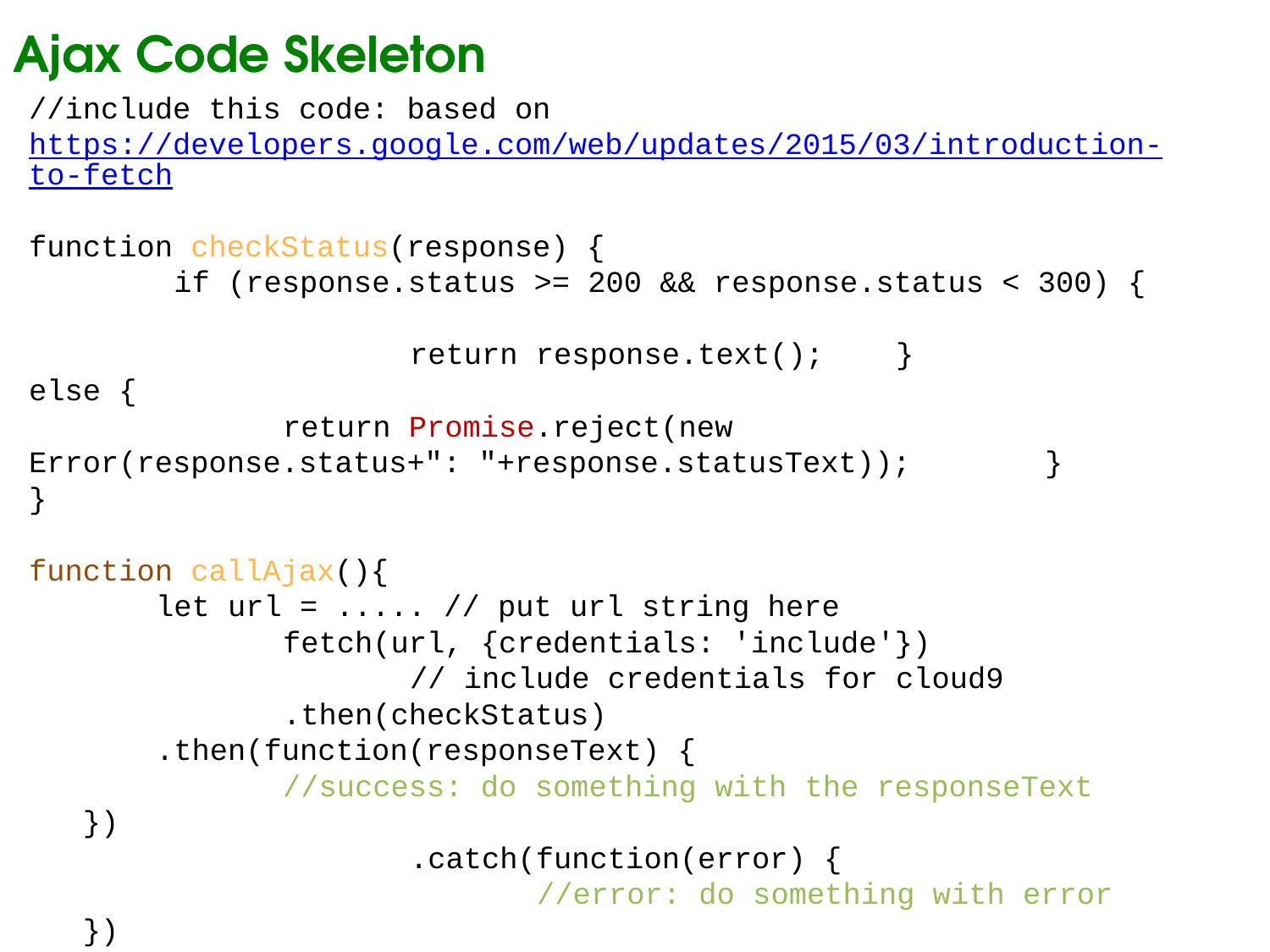

# Ajax Code Skeleton
//include this code: based on https://developers.google.com/web/updates/2015/03/introduction-to-fetch

function checkStatus(response) {
	 if (response.status >= 200 && response.status < 300) {
			return response.text();    }
else {
		return Promise.reject(new Error(response.status+": "+response.statusText));     	}
}

function callAjax(){
	let url = ..... // put url string here
		fetch(url, {credentials: 'include'})
			// include credentials for cloud9       			.then(checkStatus)
	.then(function(responseText) {
		//success: do something with the responseText        })
			.catch(function(error) {
				//error: do something with error       })
;}